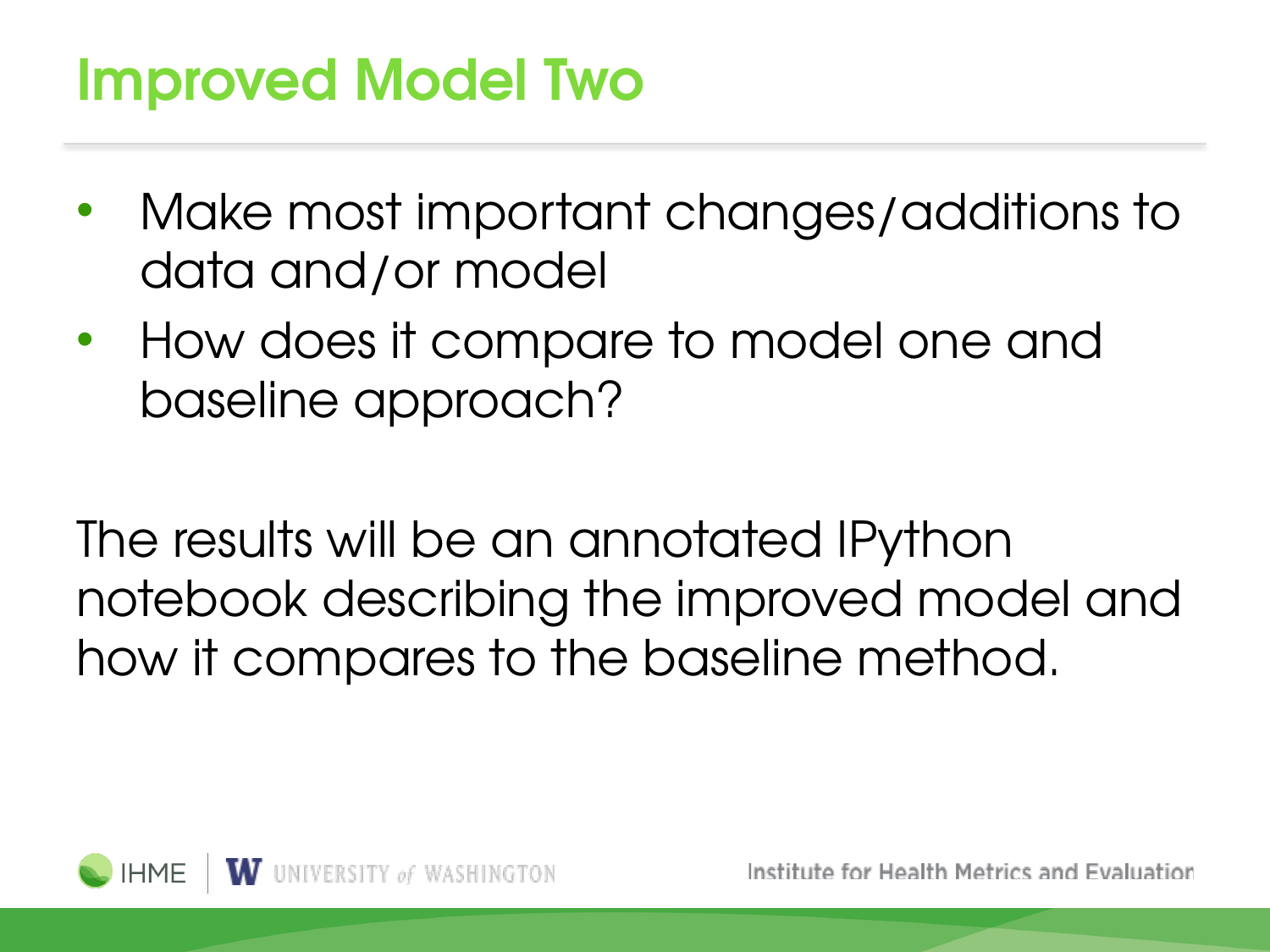

# Improved Model Two
Make most important changes/additions to data and/or model
How does it compare to model one and baseline approach?

The results will be an annotated IPython notebook describing the improved model and how it compares to the baseline method.